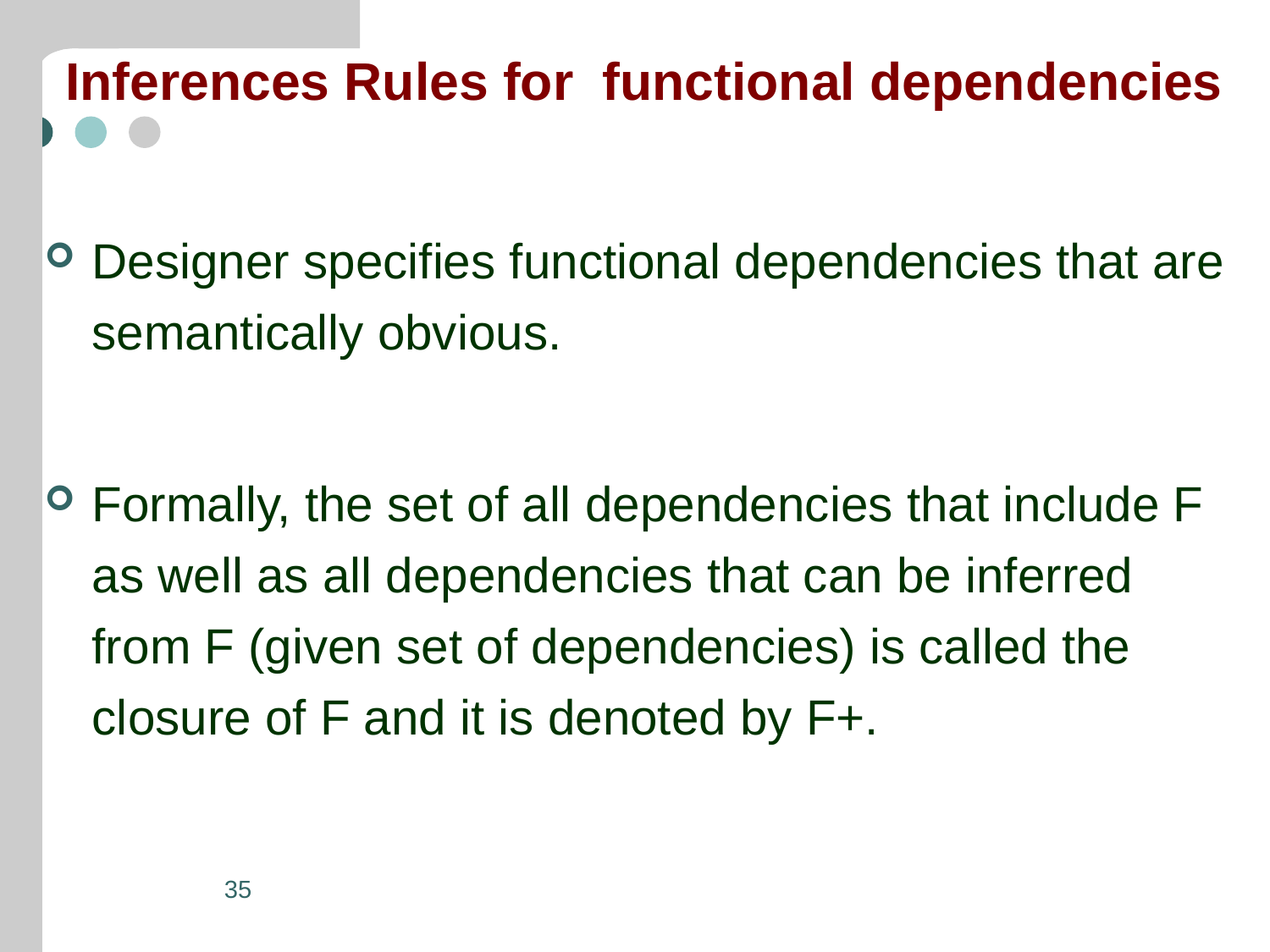

# Inferences Rules for  functional dependencies
Designer specifies functional dependencies that are semantically obvious.

Formally, the set of all dependencies that include F as well as all dependencies that can be inferred from F (given set of dependencies) is called the closure of F and it is denoted by F+.

35